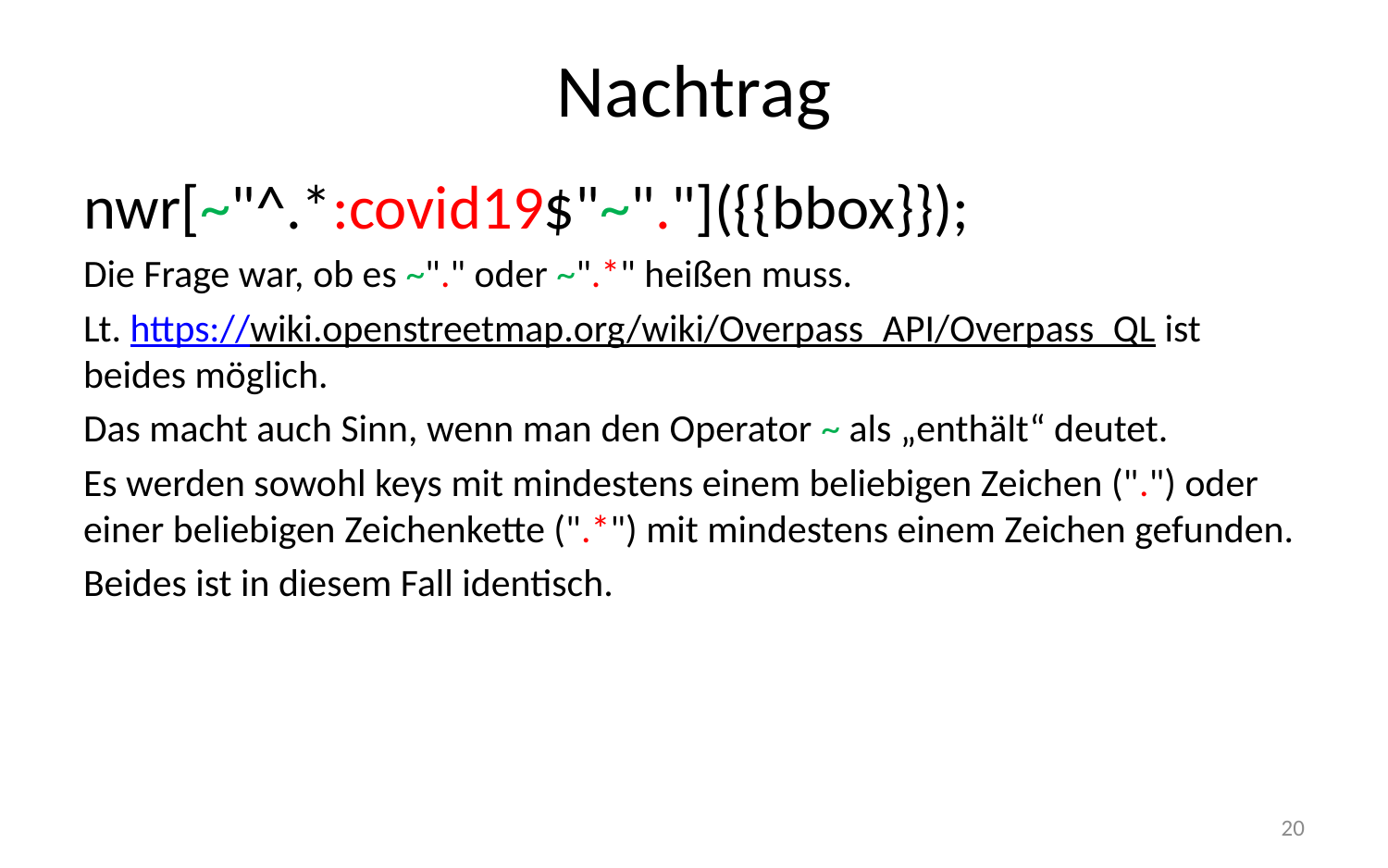

# Nachtrag
nwr[~"^.*:covid19$"~"."]({{bbox}});
Die Frage war, ob es ~"." oder ~".*" heißen muss.
Lt. https://wiki.openstreetmap.org/wiki/Overpass_API/Overpass_QL ist beides möglich.
Das macht auch Sinn, wenn man den Operator ~ als „enthält“ deutet.
Es werden sowohl keys mit mindestens einem beliebigen Zeichen (".") oder einer beliebigen Zeichenkette (".*") mit mindestens einem Zeichen gefunden.
Beides ist in diesem Fall identisch.

20